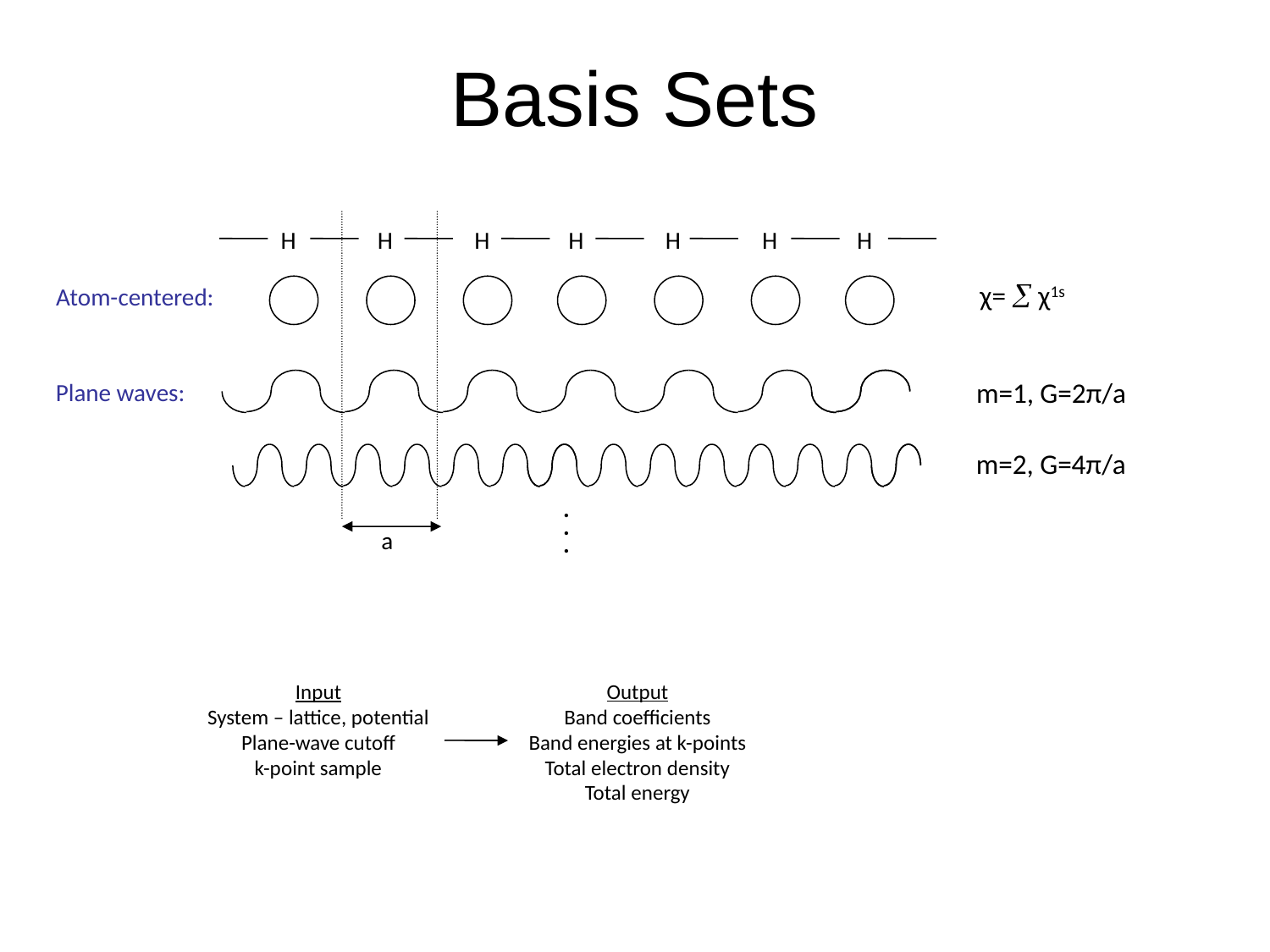

# Basis Sets

H
H
H
H
H
H
H

χ= ∑ χ1s
Atom-centered:

m=1, G=2π/a

Plane waves:
m=2, G=4π/a

.
.
.
a

Output
Band coefficients
Band energies at k-points
Total electron density
Total energy
Input
System – lattice, potential
Plane-wave cutoff
k-point sample